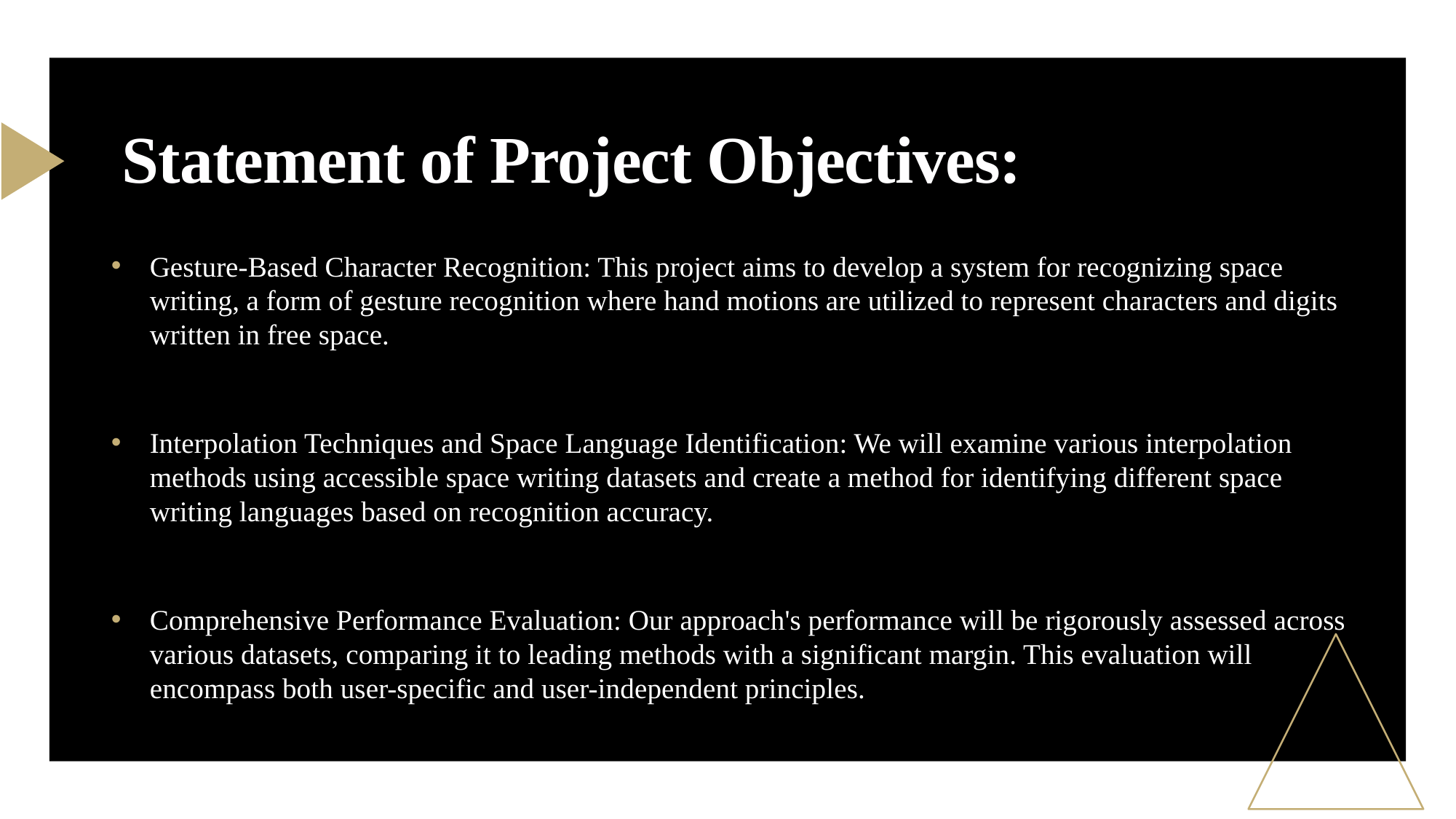

# Statement of Project Objectives:
Gesture-Based Character Recognition: This project aims to develop a system for recognizing space writing, a form of gesture recognition where hand motions are utilized to represent characters and digits written in free space.

Interpolation Techniques and Space Language Identification: We will examine various interpolation methods using accessible space writing datasets and create a method for identifying different space writing languages based on recognition accuracy.

Comprehensive Performance Evaluation: Our approach's performance will be rigorously assessed across various datasets, comparing it to leading methods with a significant margin. This evaluation will encompass both user-specific and user-independent principles.